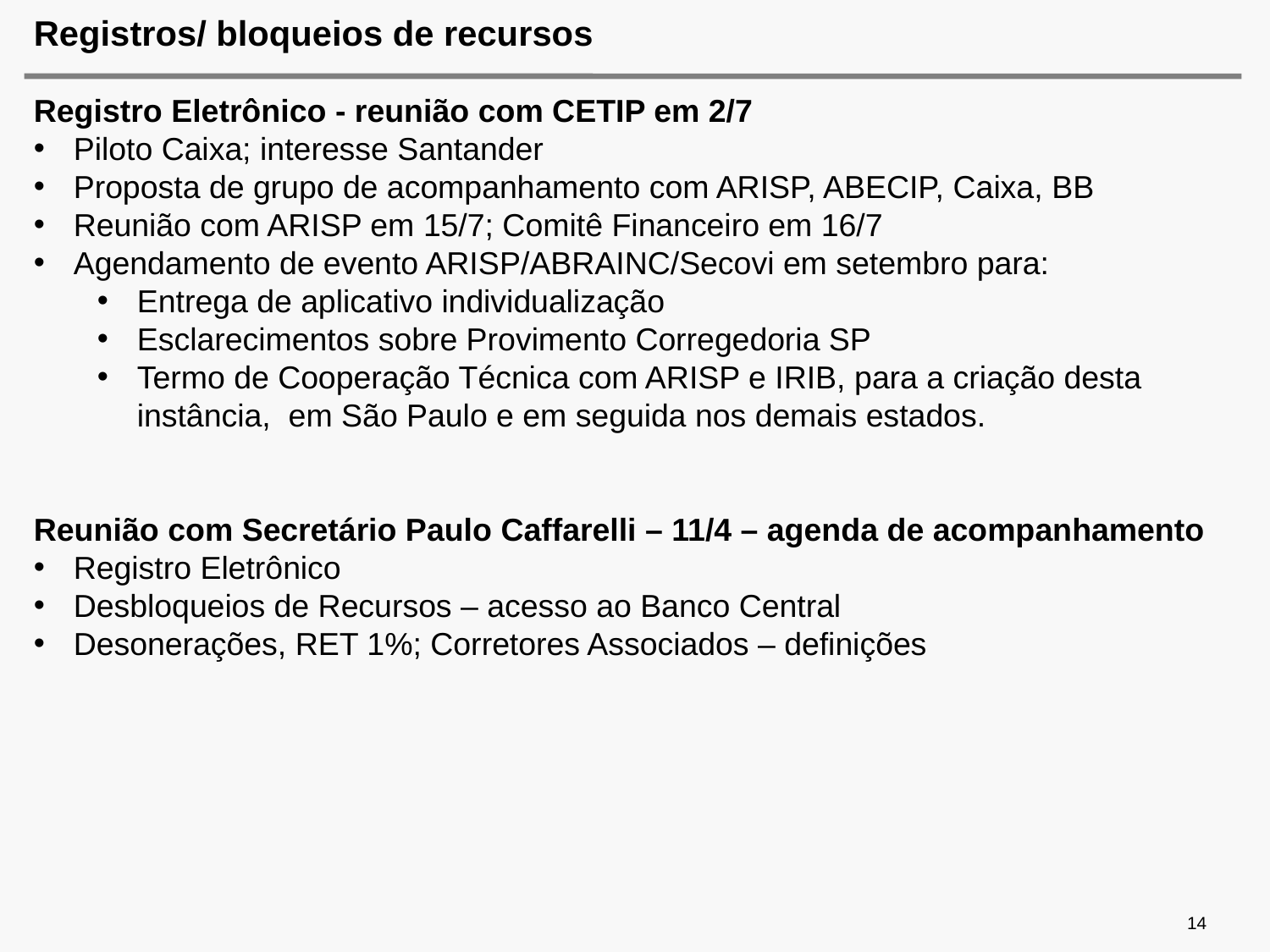

# Registros/ bloqueios de recursos

Registro Eletrônico - reunião com CETIP em 2/7
Piloto Caixa; interesse Santander
Proposta de grupo de acompanhamento com ARISP, ABECIP, Caixa, BB
Reunião com ARISP em 15/7; Comitê Financeiro em 16/7
Agendamento de evento ARISP/ABRAINC/Secovi em setembro para:
Entrega de aplicativo individualização
Esclarecimentos sobre Provimento Corregedoria SP
Termo de Cooperação Técnica com ARISP e IRIB, para a criação desta instância,  em São Paulo e em seguida nos demais estados.

Reunião com Secretário Paulo Caffarelli – 11/4 – agenda de acompanhamento
Registro Eletrônico
Desbloqueios de Recursos – acesso ao Banco Central
Desonerações, RET 1%; Corretores Associados – definições

14